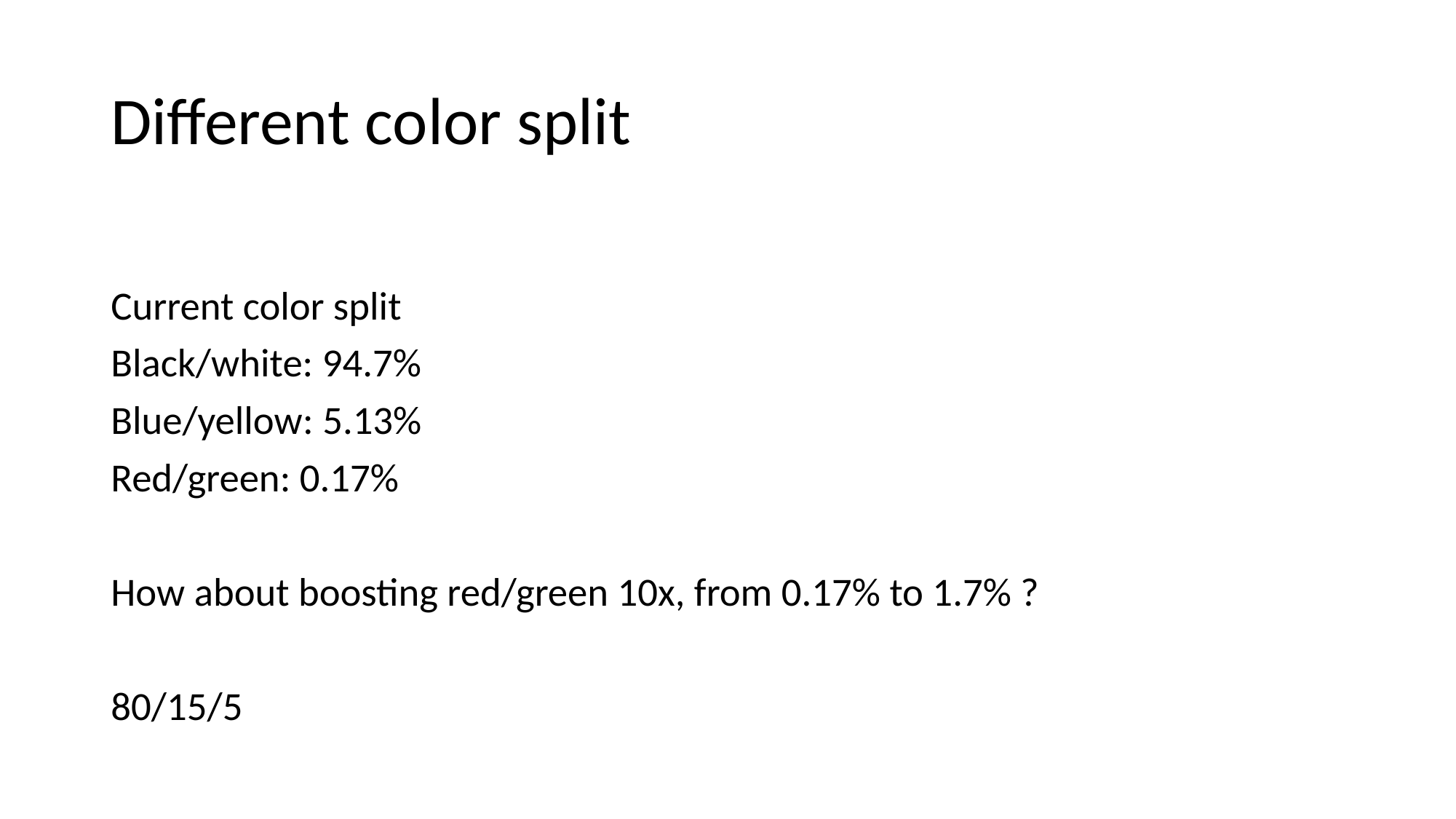

# Different color split

Current color split
Black/white: 94.7%
Blue/yellow: 5.13%
Red/green: 0.17%

How about boosting red/green 10x, from 0.17% to 1.7% ?

80/15/5